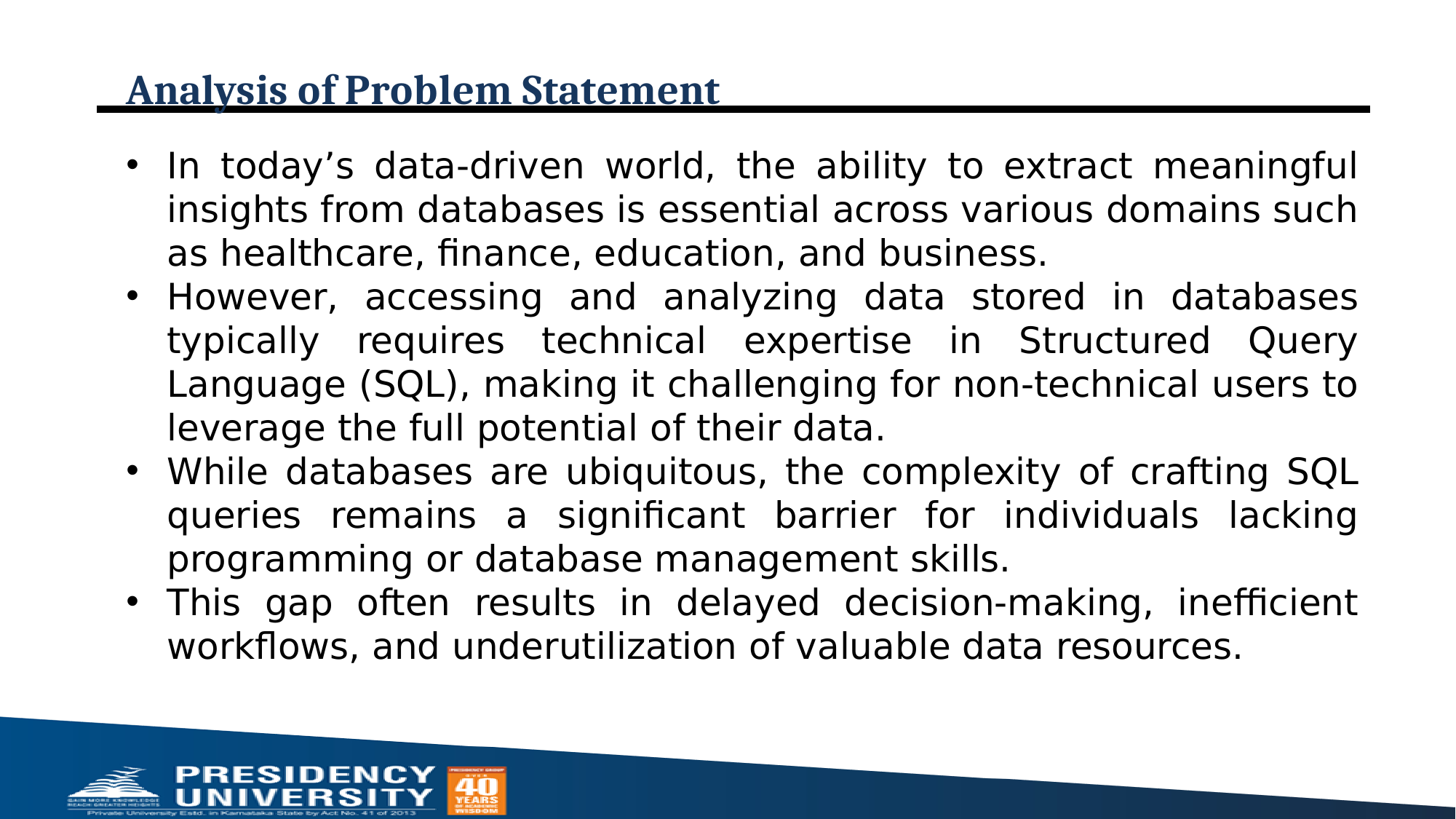

# Analysis of Problem Statement
In today’s data-driven world, the ability to extract meaningful insights from databases is essential across various domains such as healthcare, finance, education, and business.
However, accessing and analyzing data stored in databases typically requires technical expertise in Structured Query Language (SQL), making it challenging for non-technical users to leverage the full potential of their data.
While databases are ubiquitous, the complexity of crafting SQL queries remains a significant barrier for individuals lacking programming or database management skills.
This gap often results in delayed decision-making, inefficient workflows, and underutilization of valuable data resources.